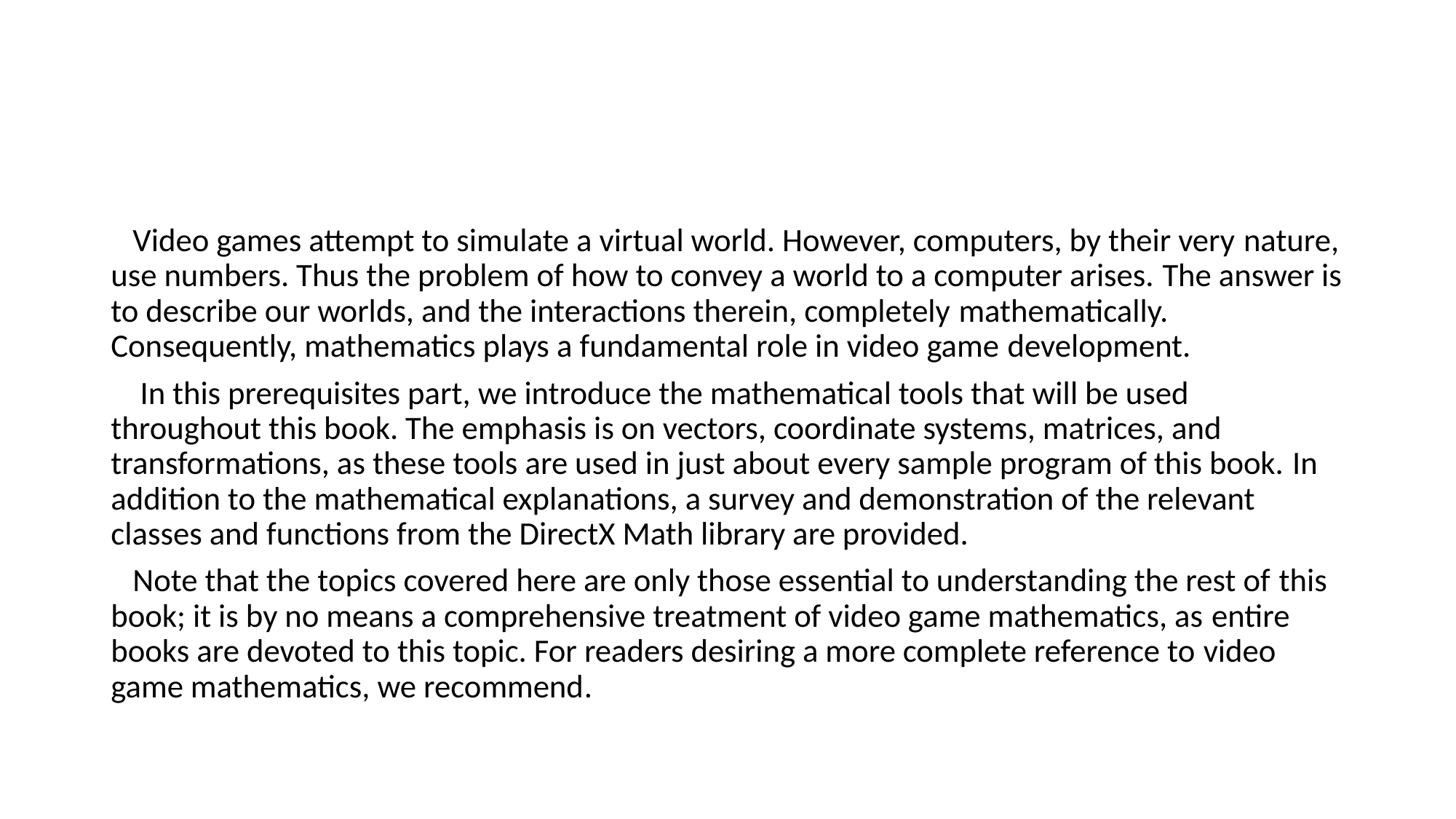

#
   Video games attempt to simulate a virtual world. However, computers, by their very nature, use numbers. Thus the problem of how to convey a world to a computer arises. The answer is to describe our worlds, and the interactions therein, completely mathematically. Consequently, mathematics plays a fundamental role in video game development.
    In this prerequisites part, we introduce the mathematical tools that will be used throughout this book. The emphasis is on vectors, coordinate systems, matrices, and transformations, as these tools are used in just about every sample program of this book. In addition to the mathematical explanations, a survey and demonstration of the relevant classes and functions from the DirectX Math library are provided.
   Note that the topics covered here are only those essential to understanding the rest of this book; it is by no means a comprehensive treatment of video game mathematics, as entire books are devoted to this topic. For readers desiring a more complete reference to video game mathematics, we recommend.